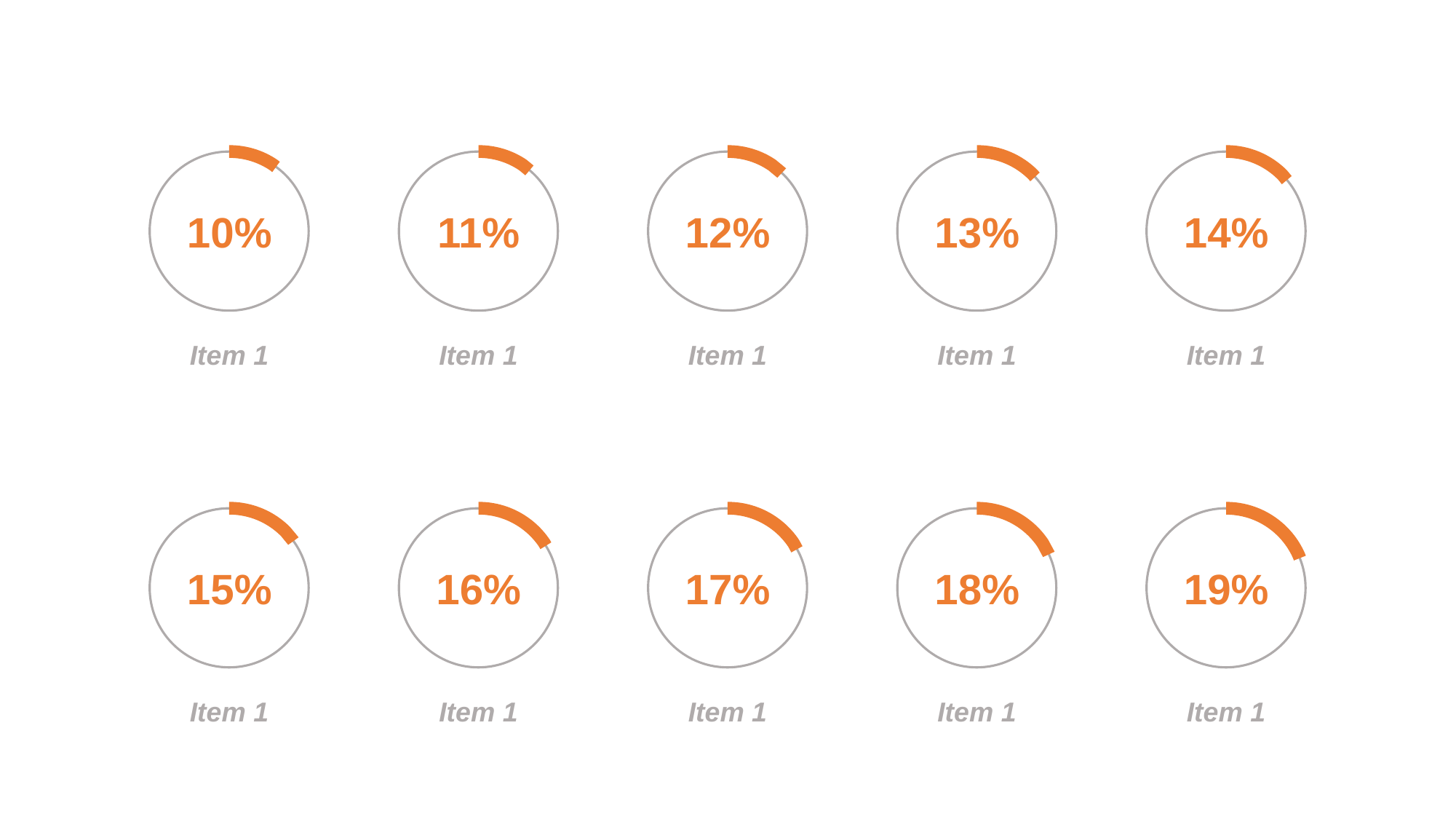

10%
Item 1

11%
Item 1

12%
Item 1

13%
Item 1

14%
Item 1

15%
Item 1

16%
Item 1

17%
Item 1

18%
Item 1

19%
Item 1